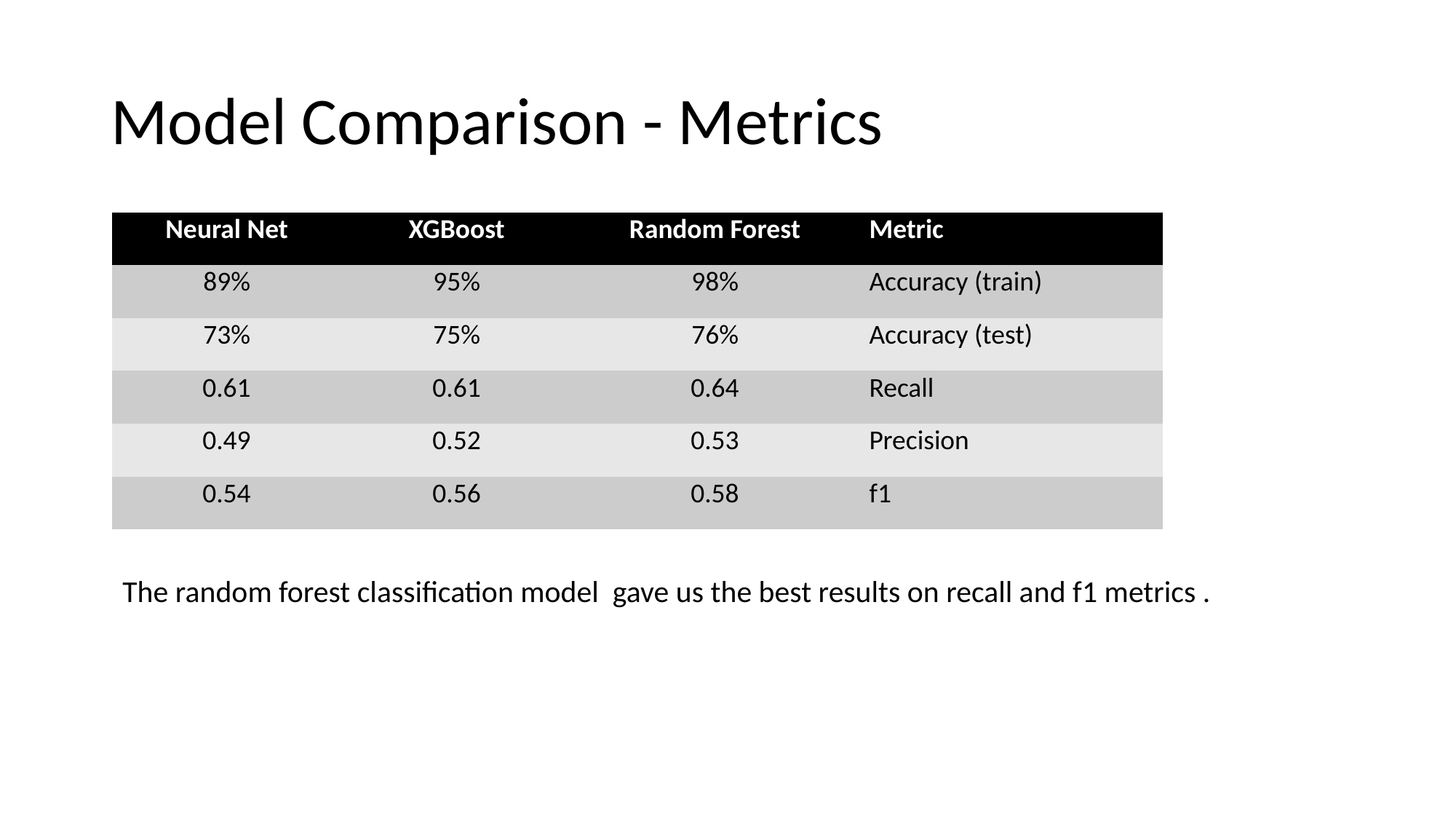

# Model Comparison - Metrics
| Neural Net | XGBoost | Random Forest | Metric |
| --- | --- | --- | --- |
| 89% | 95% | 98% | Accuracy (train) |
| 73% | 75% | 76% | Accuracy (test) |
| 0.61 | 0.61 | 0.64 | Recall |
| 0.49 | 0.52 | 0.53 | Precision |
| 0.54 | 0.56 | 0.58 | f1 |
The random forest classification model  gave us the best results on recall and f1 metrics .